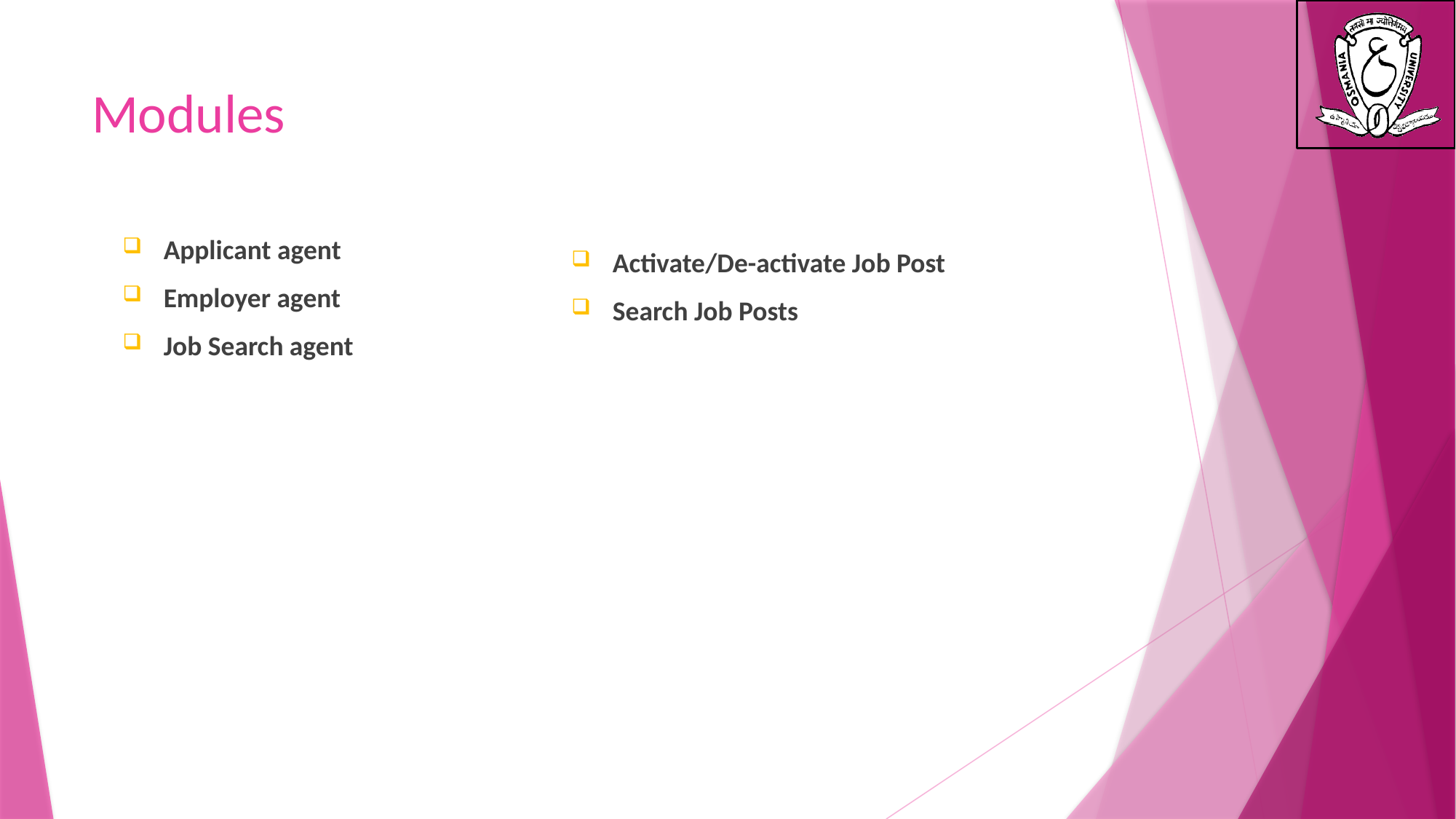

# Modules
Applicant agent
Employer agent
Job Search agent

Activate/De-activate Job Post
Search Job Posts